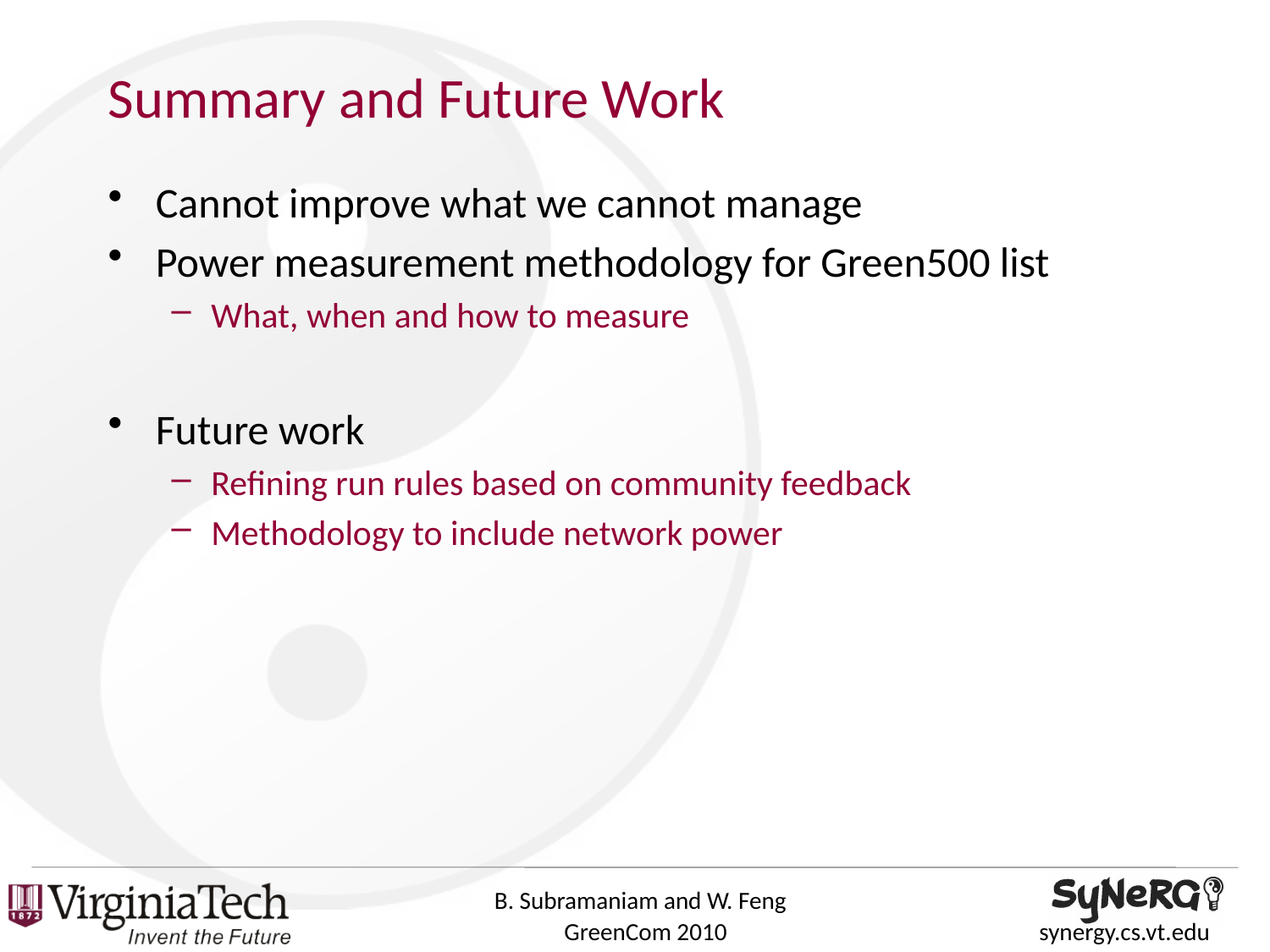

# Summary and Future Work
Cannot improve what we cannot manage
Power measurement methodology for Green500 list
What, when and how to measure

Future work
Refining run rules based on community feedback
Methodology to include network power

B. Subramaniam and W. Feng
GreenCom 2010